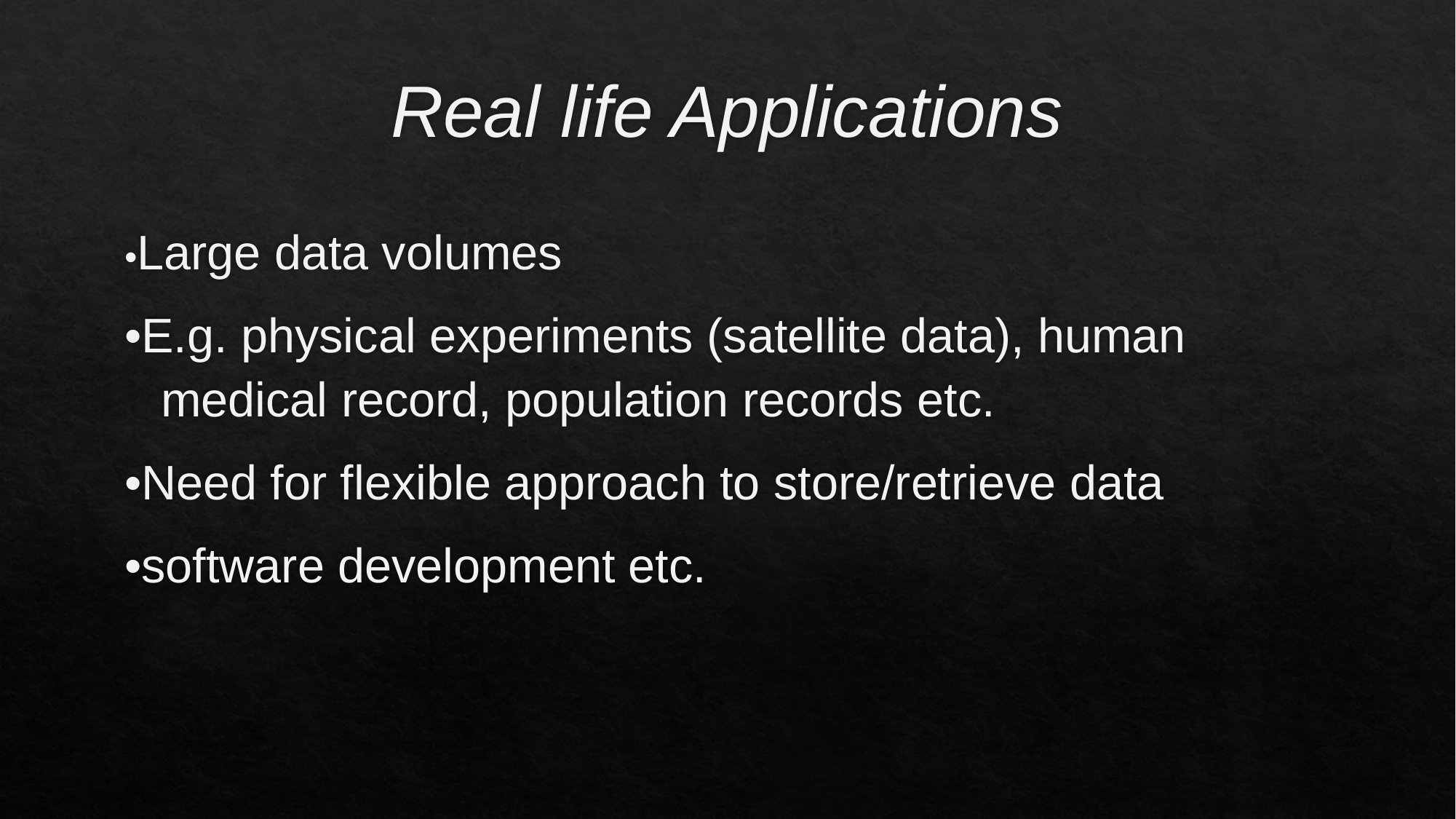

# Real life Applications
•Large data volumes
•E.g. physical experiments (satellite data), human medical record, population records etc.
•Need for flexible approach to store/retrieve data
•software development etc.